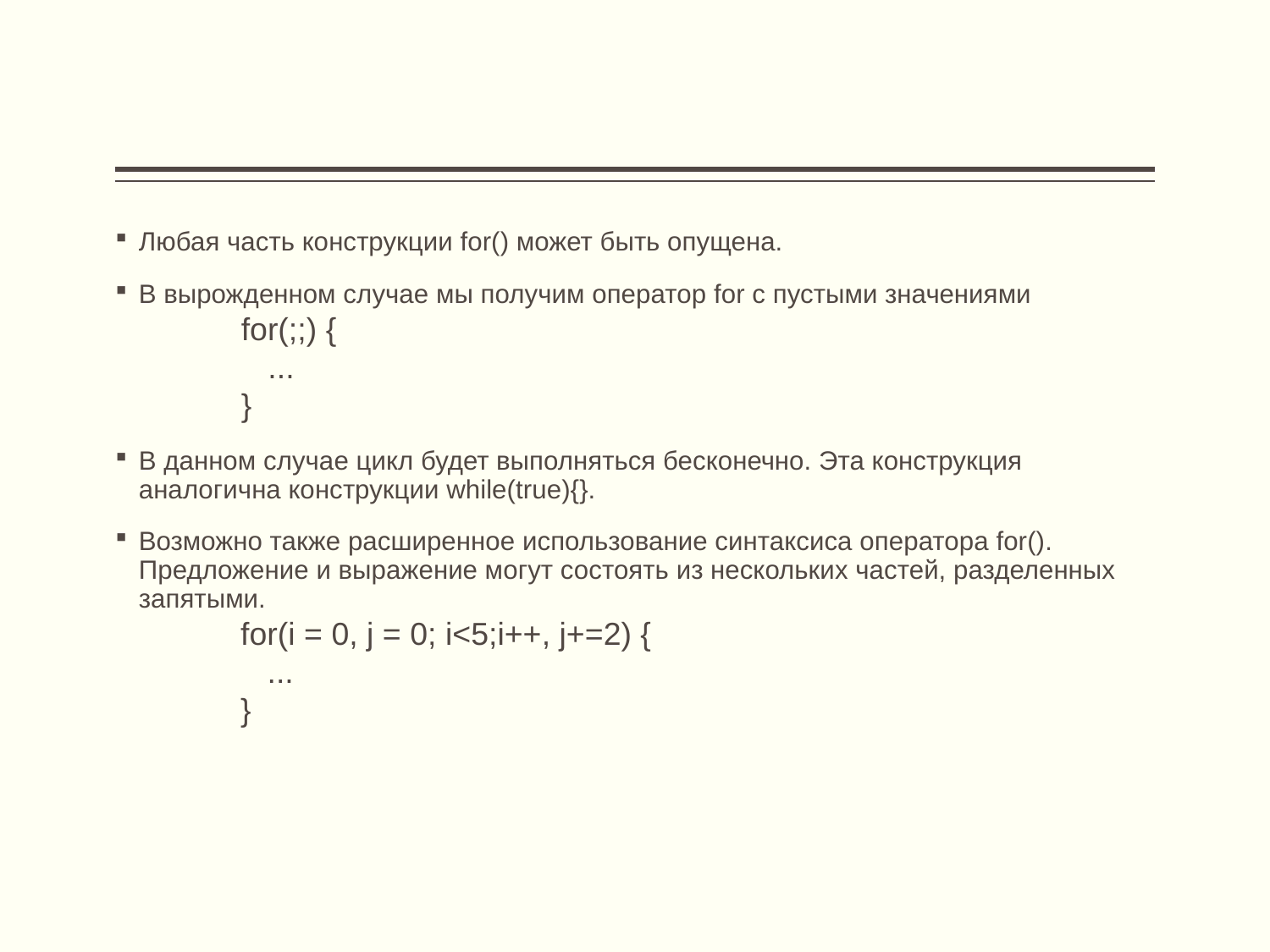

#
Любая часть конструкции for() может быть опущена.
В вырожденном случае мы получим оператор for с пустыми значениями
for(;;) {
   ...
}
В данном случае цикл будет выполняться бесконечно. Эта конструкция аналогична конструкции while(true){}.
Возможно также расширенное использование синтаксиса оператора for(). Предложение и выражение могут состоять из нескольких частей, разделенных запятыми.
for(i = 0, j = 0; i<5;i++, j+=2) {
   ...
}